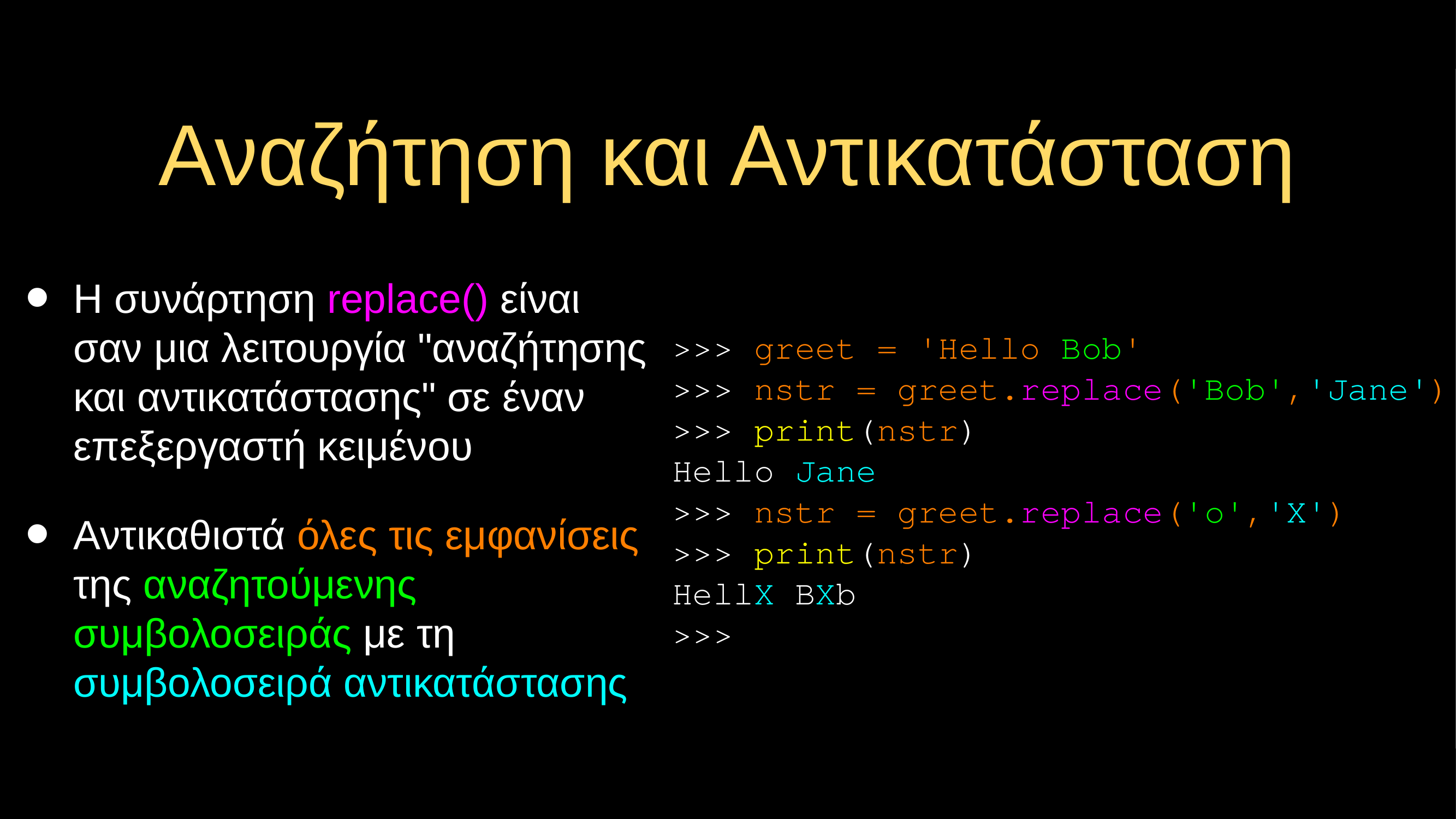

# Αναζήτηση και Αντικατάσταση
Η συνάρτηση replace() είναι σαν μια λειτουργία "αναζήτησης και αντικατάστασης" σε έναν επεξεργαστή κειμένου
Αντικαθιστά όλες τις εμφανίσεις της αναζητούμενης συμβολοσειράς με τη συμβολοσειρά αντικατάστασης
>>> greet = 'Hello Bob'
>>> nstr = greet.replace('Bob','Jane')
>>> print(nstr)
Hello Jane
>>> nstr = greet.replace('o','X')
>>> print(nstr)
HellX BXb
>>>